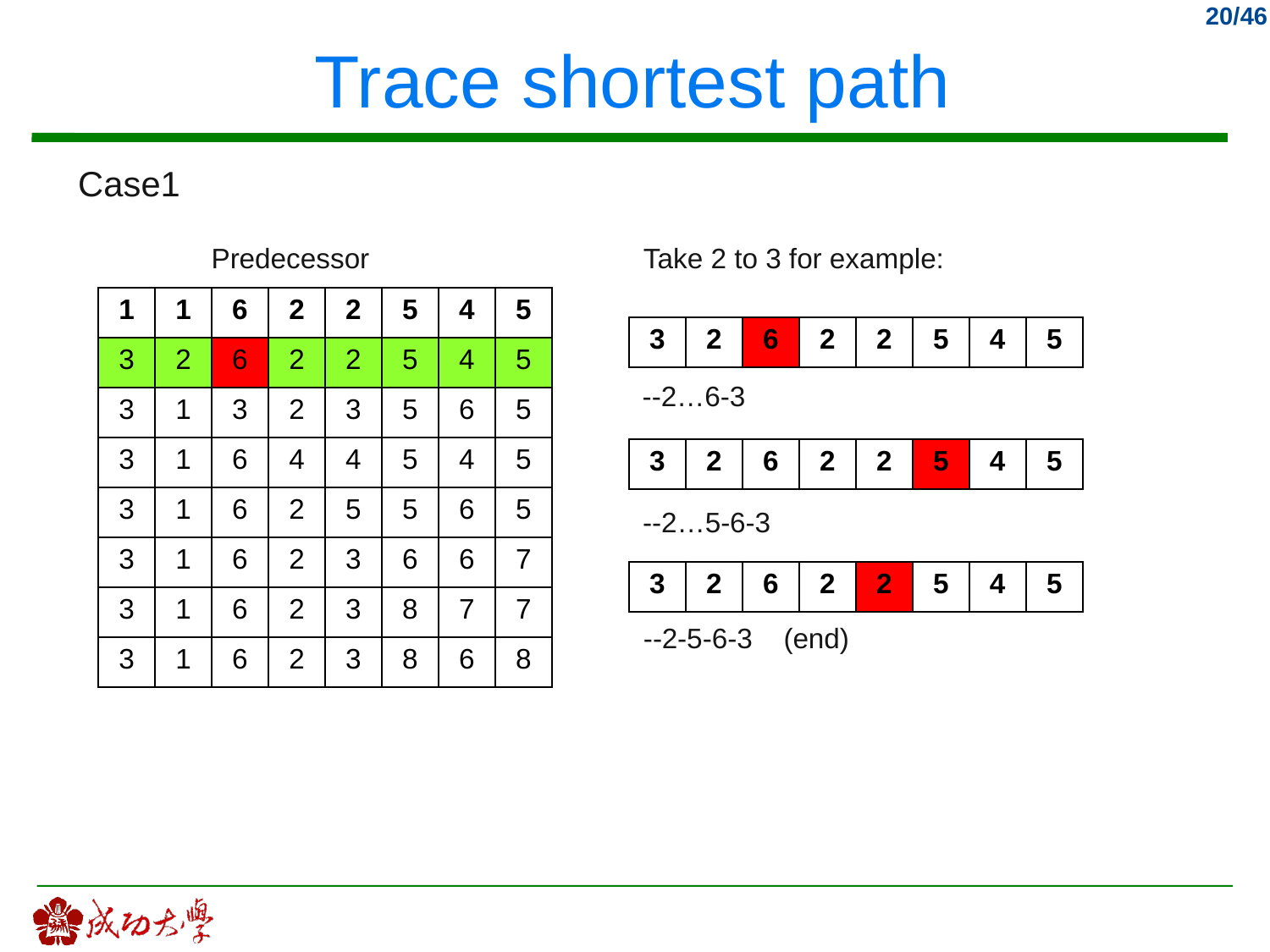

# Trace shortest path
Case1
Predecessor
Take 2 to 3 for example:
| 1 | 1 | 6 | 2 | 2 | 5 | 4 | 5 |
| --- | --- | --- | --- | --- | --- | --- | --- |
| 3 | 2 | 6 | 2 | 2 | 5 | 4 | 5 |
| 3 | 1 | 3 | 2 | 3 | 5 | 6 | 5 |
| 3 | 1 | 6 | 4 | 4 | 5 | 4 | 5 |
| 3 | 1 | 6 | 2 | 5 | 5 | 6 | 5 |
| 3 | 1 | 6 | 2 | 3 | 6 | 6 | 7 |
| 3 | 1 | 6 | 2 | 3 | 8 | 7 | 7 |
| 3 | 1 | 6 | 2 | 3 | 8 | 6 | 8 |
| 3 | 2 | 6 | 2 | 2 | 5 | 4 | 5 |
| --- | --- | --- | --- | --- | --- | --- | --- |
--2…6-3
| 3 | 2 | 6 | 2 | 2 | 5 | 4 | 5 |
| --- | --- | --- | --- | --- | --- | --- | --- |
--2…5-6-3
| 3 | 2 | 6 | 2 | 2 | 5 | 4 | 5 |
| --- | --- | --- | --- | --- | --- | --- | --- |
--2-5-6-3    (end)